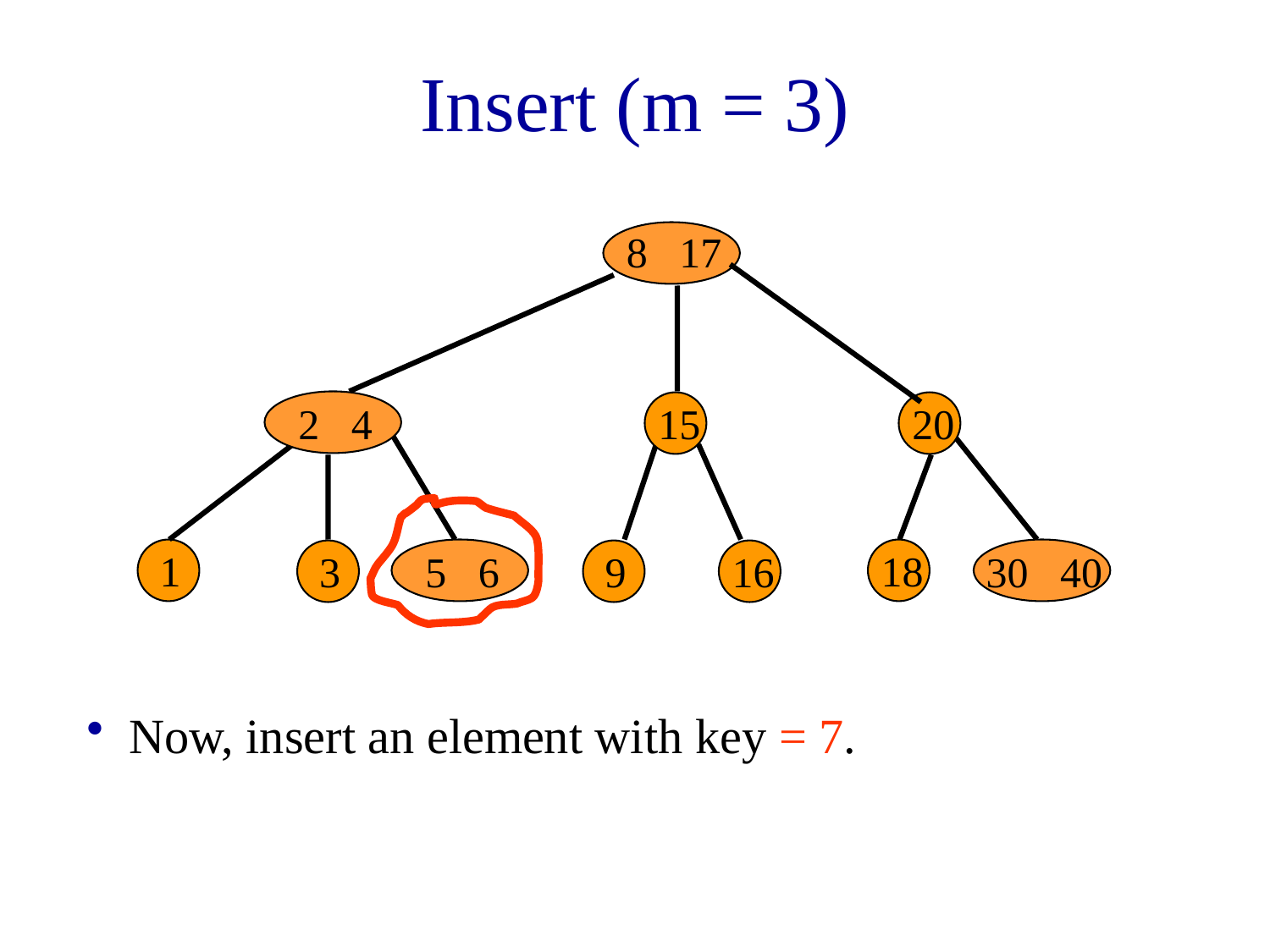

# Insert (m = 3)
8   17

2   4
15
20

1
18

3

5   6
9
16

30   40

 Now, insert an element with key = 7.